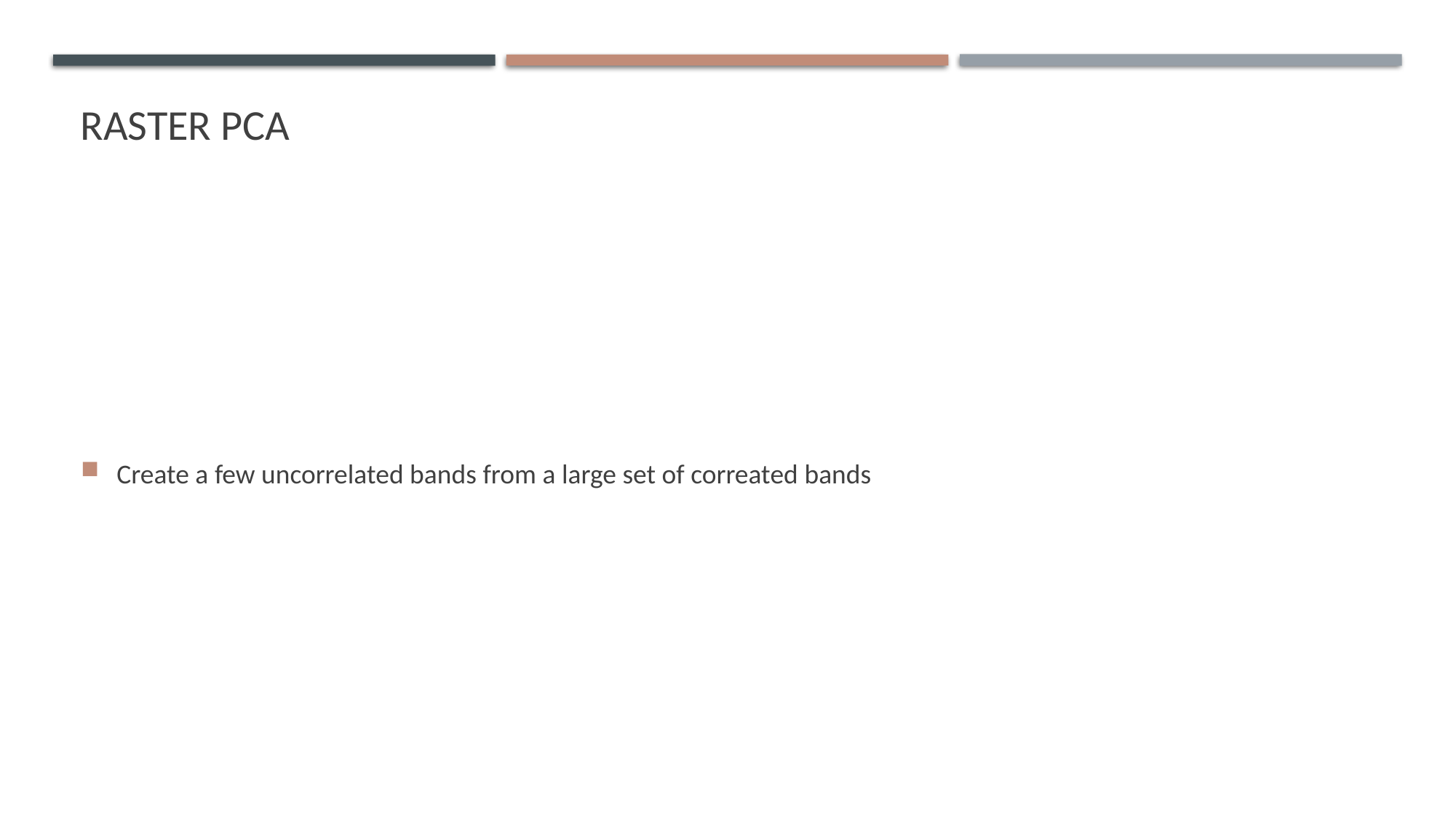

# RASTER PCA
Create a few uncorrelated bands from a large set of correated bands